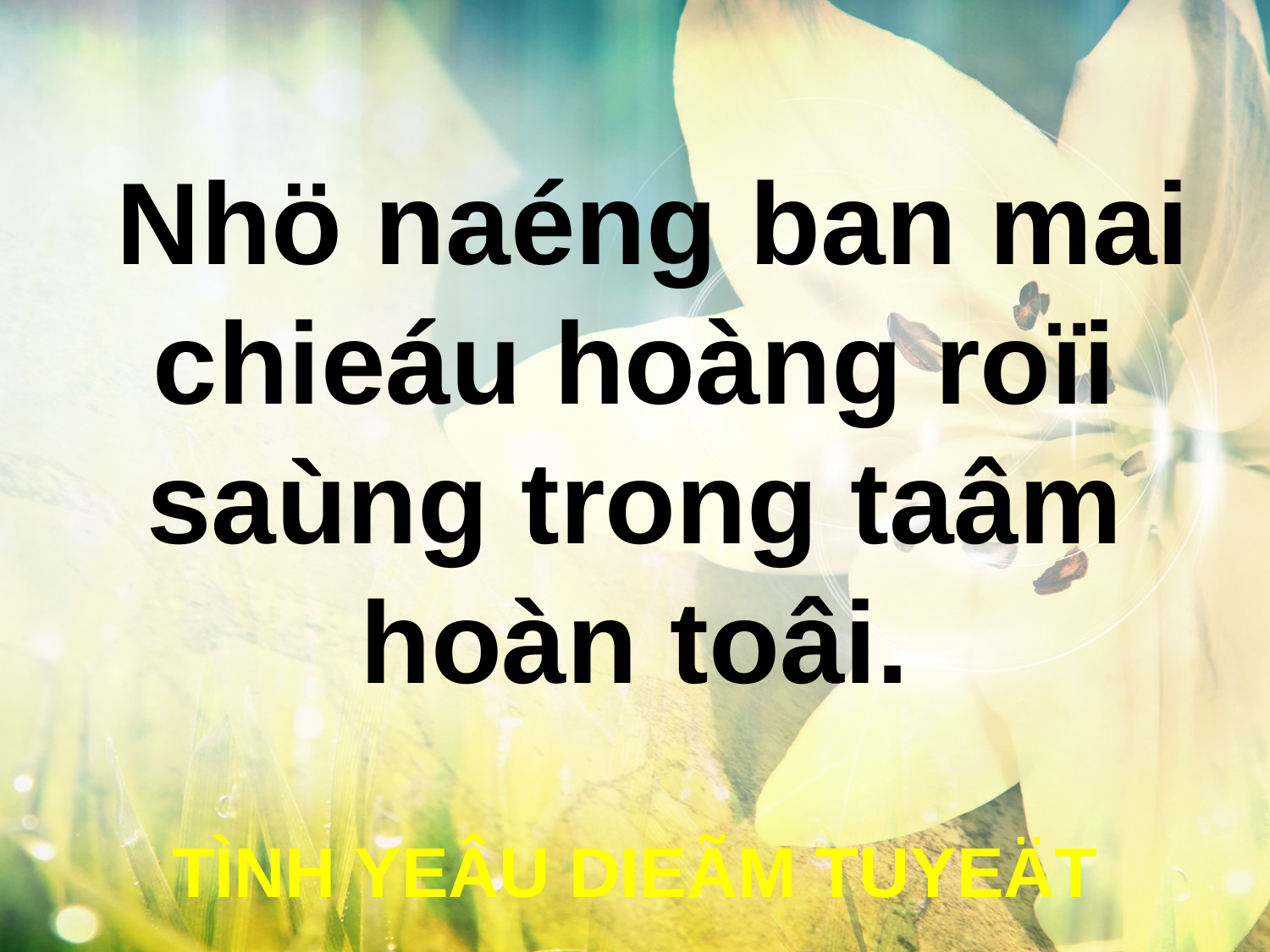

Nhö naéng ban mai chieáu hoàng roïi saùng trong taâm hoàn toâi.
TÌNH YEÂU DIEÃM TUYEÄT